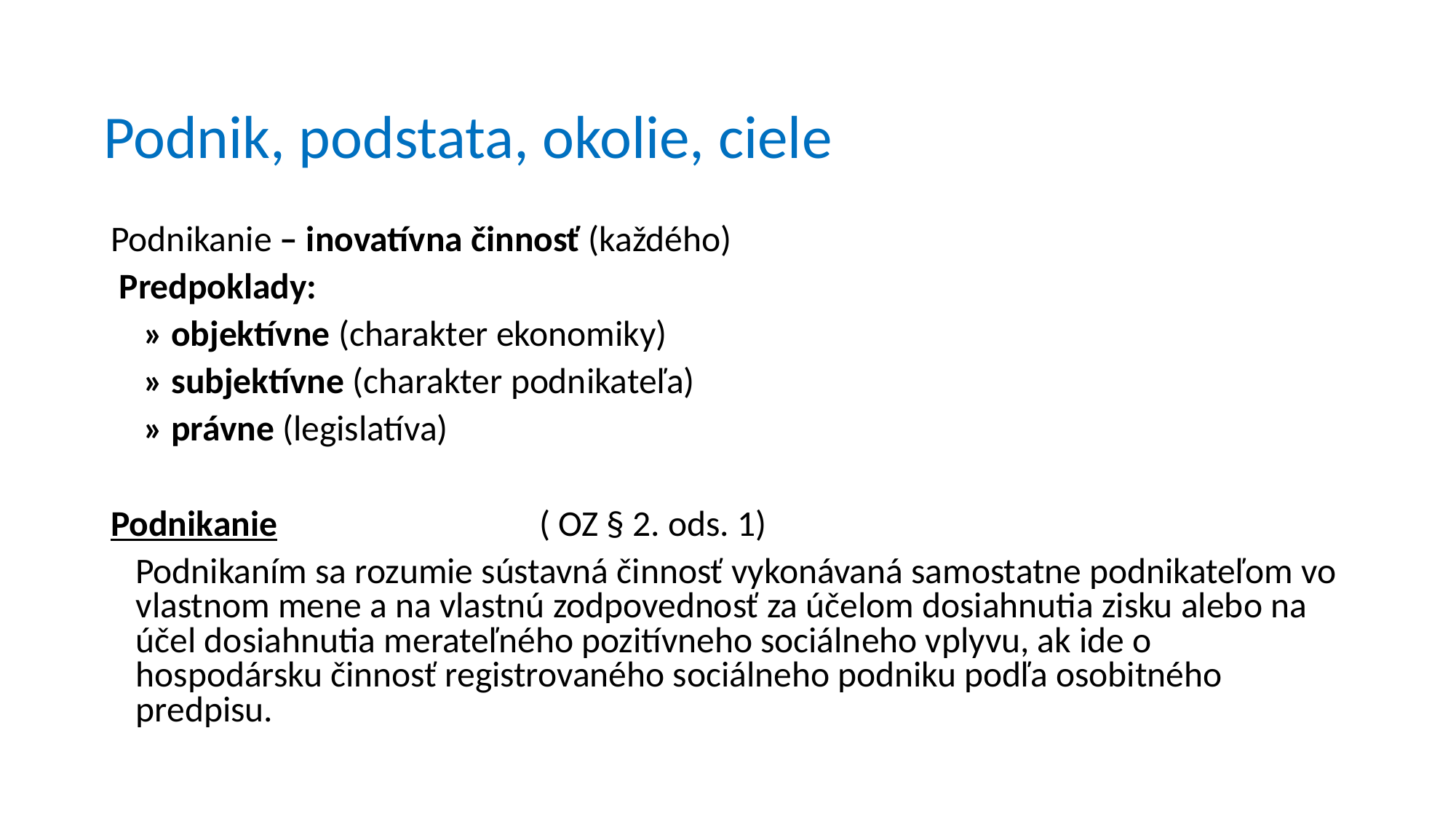

# Podnik, podstata, okolie, ciele
Podnikanie – inovatívna činnosť (každého)
 Predpoklady:
    » objektívne (charakter ekonomiky)
    » subjektívne (charakter podnikateľa)
    » právne (legislatíva)

Podnikanie                                ( OZ § 2. ods. 1)
   Podnikaním sa rozumie sústavná činnosť vykonávaná samostatne podnikateľom vo vlastnom mene a na vlastnú zodpovednosť za účelom dosiahnutia zisku alebo na účel dosiahnutia merateľného pozitívneho sociálneho vplyvu, ak ide o hospodársku činnosť registrovaného sociálneho podniku podľa osobitného predpisu.